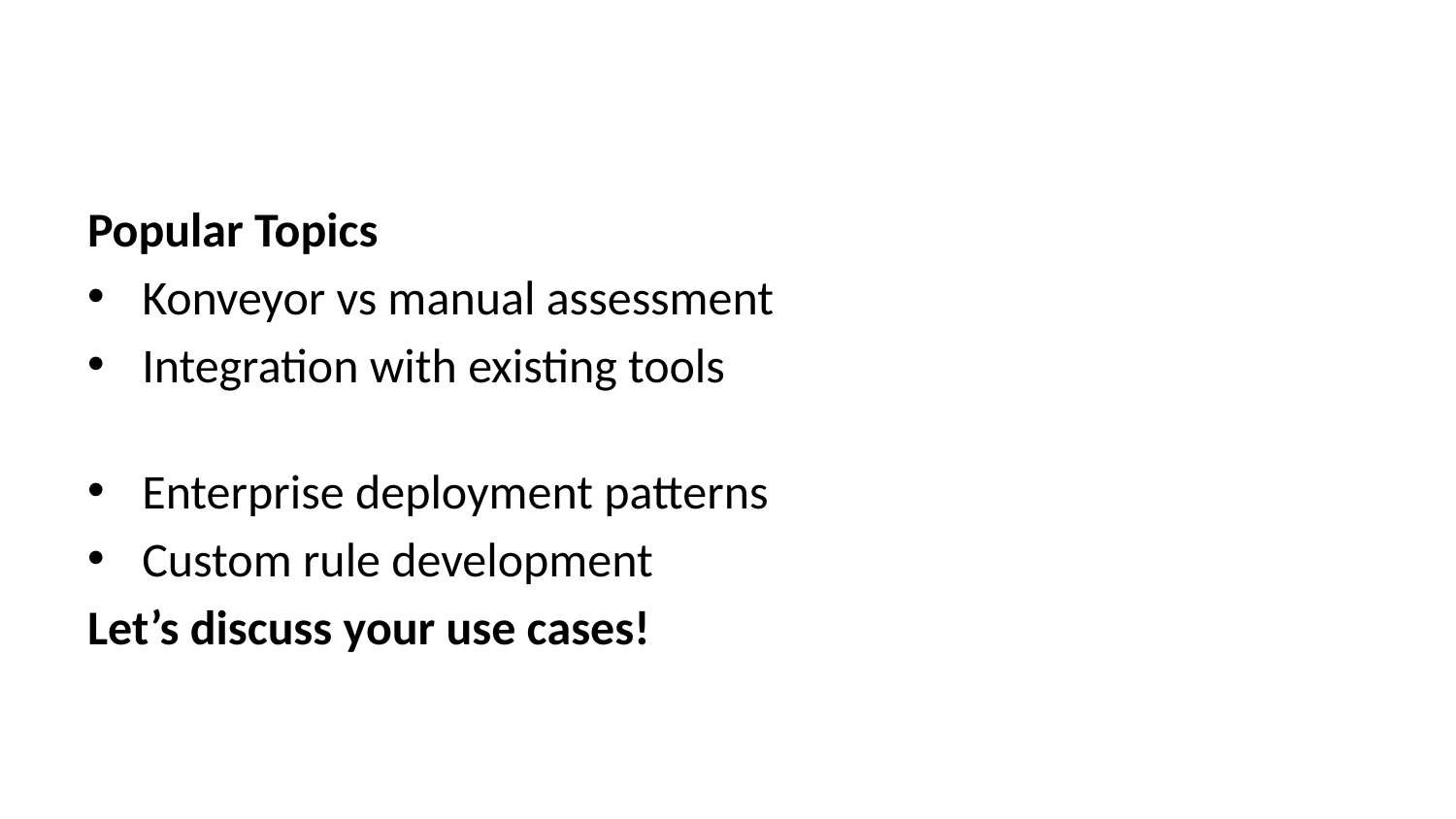

Popular Topics
Konveyor vs manual assessment
Integration with existing tools
Enterprise deployment patterns
Custom rule development
Let’s discuss your use cases!